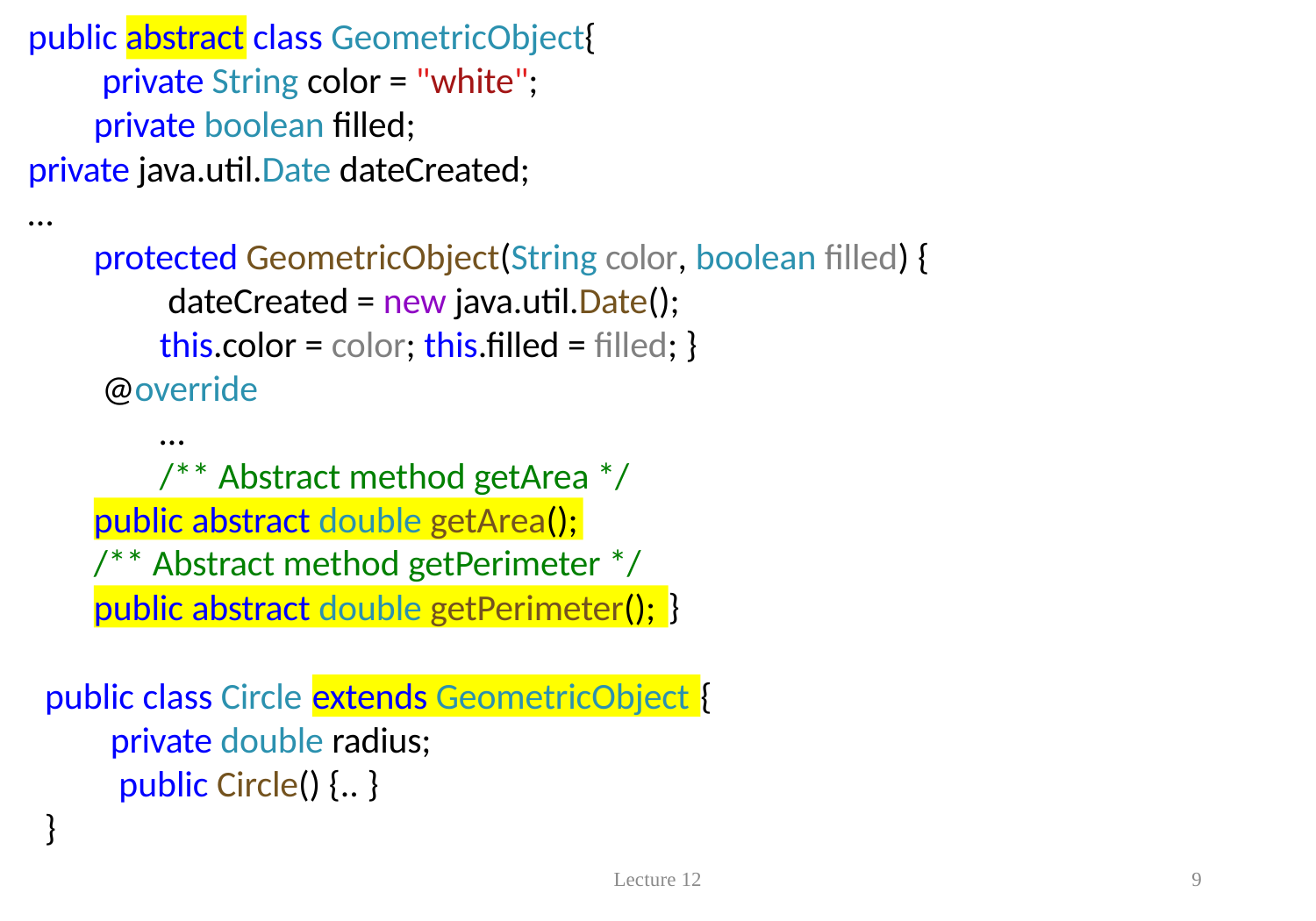

public abstract class GeometricObject{  private String color = "white";  private boolean filled;
private java.util.Date dateCreated;
…
protected GeometricObject(String color, boolean filled) {  dateCreated = new java.util.Date();
this.color = color; this.filled = filled; }  @override
…
/** Abstract method getArea */

public abstract double getArea();
/** Abstract method getPerimeter */
}
public abstract double getPerimeter();
public class Circle
{
extends GeometricObject
private double radius;  public Circle() {.. }
}
Lecture 12
9